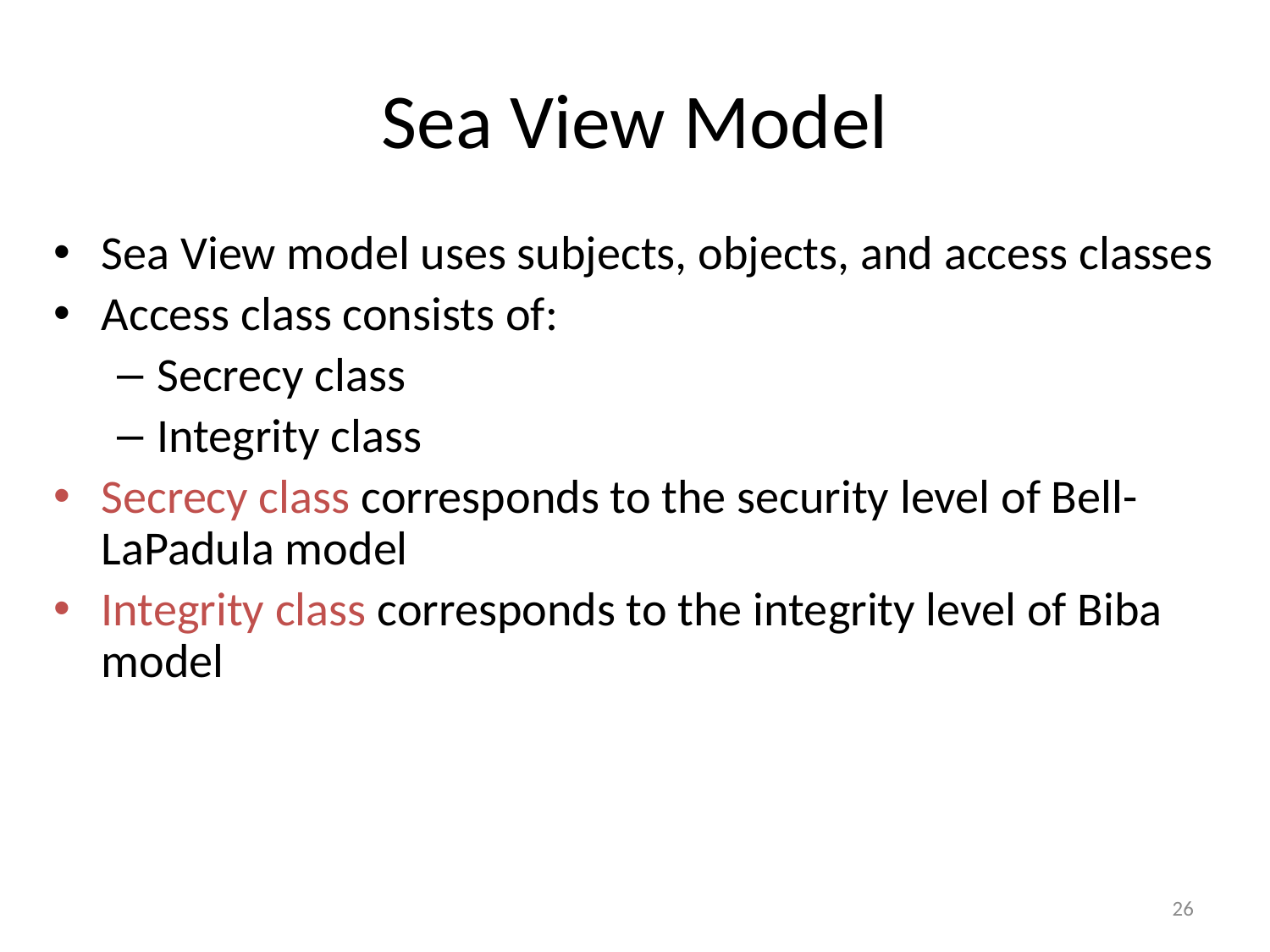

# Sea View Model
Sea View model uses subjects, objects, and access classes
Access class consists of:
Secrecy class
Integrity class
Secrecy class corresponds to the security level of Bell-LaPadula model
Integrity class corresponds to the integrity level of Biba model
26